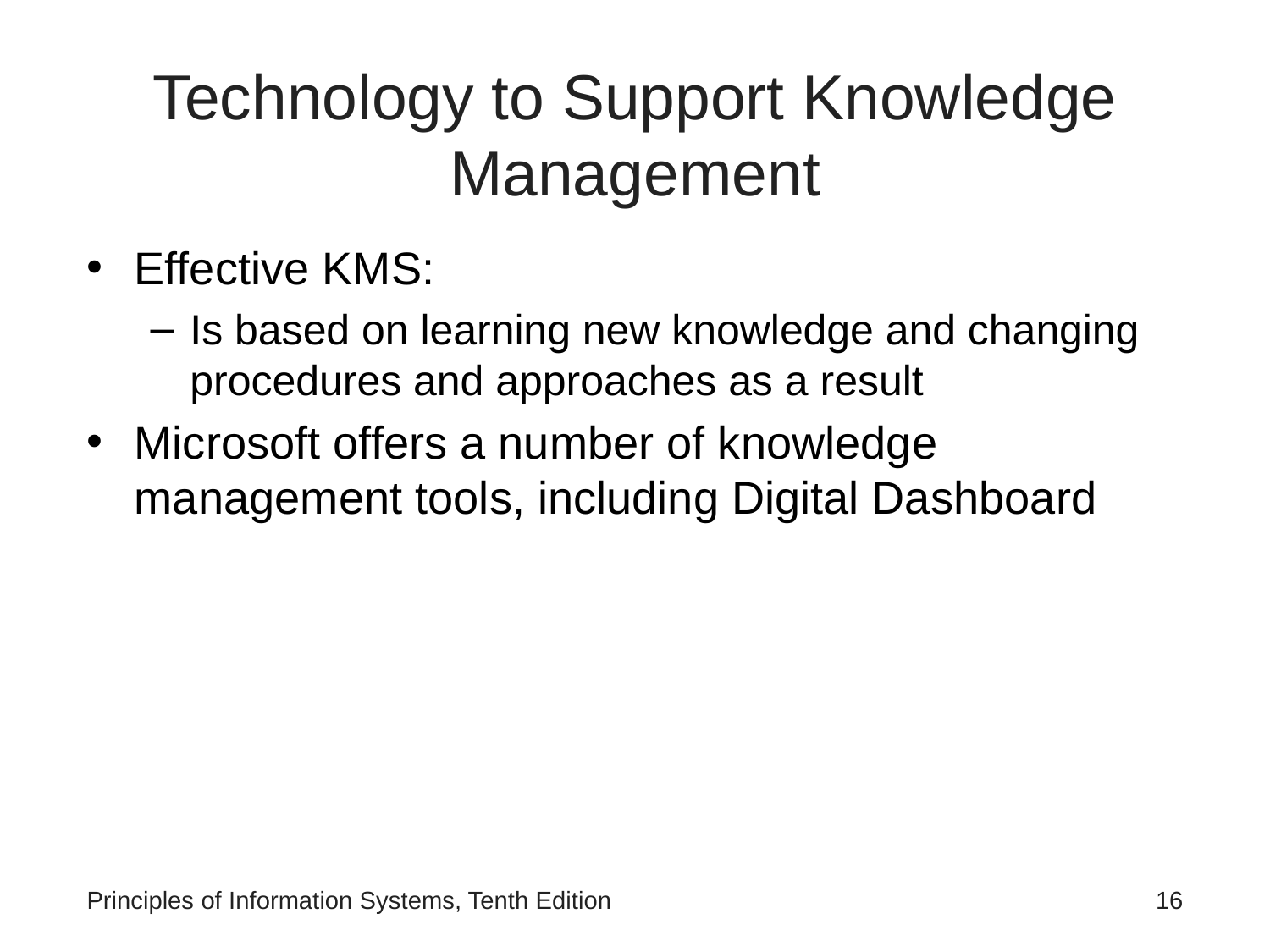

# Technology to Support Knowledge Management
Effective KMS:
Is based on learning new knowledge and changing procedures and approaches as a result
Microsoft offers a number of knowledge management tools, including Digital Dashboard
Principles of Information Systems, Tenth Edition
16